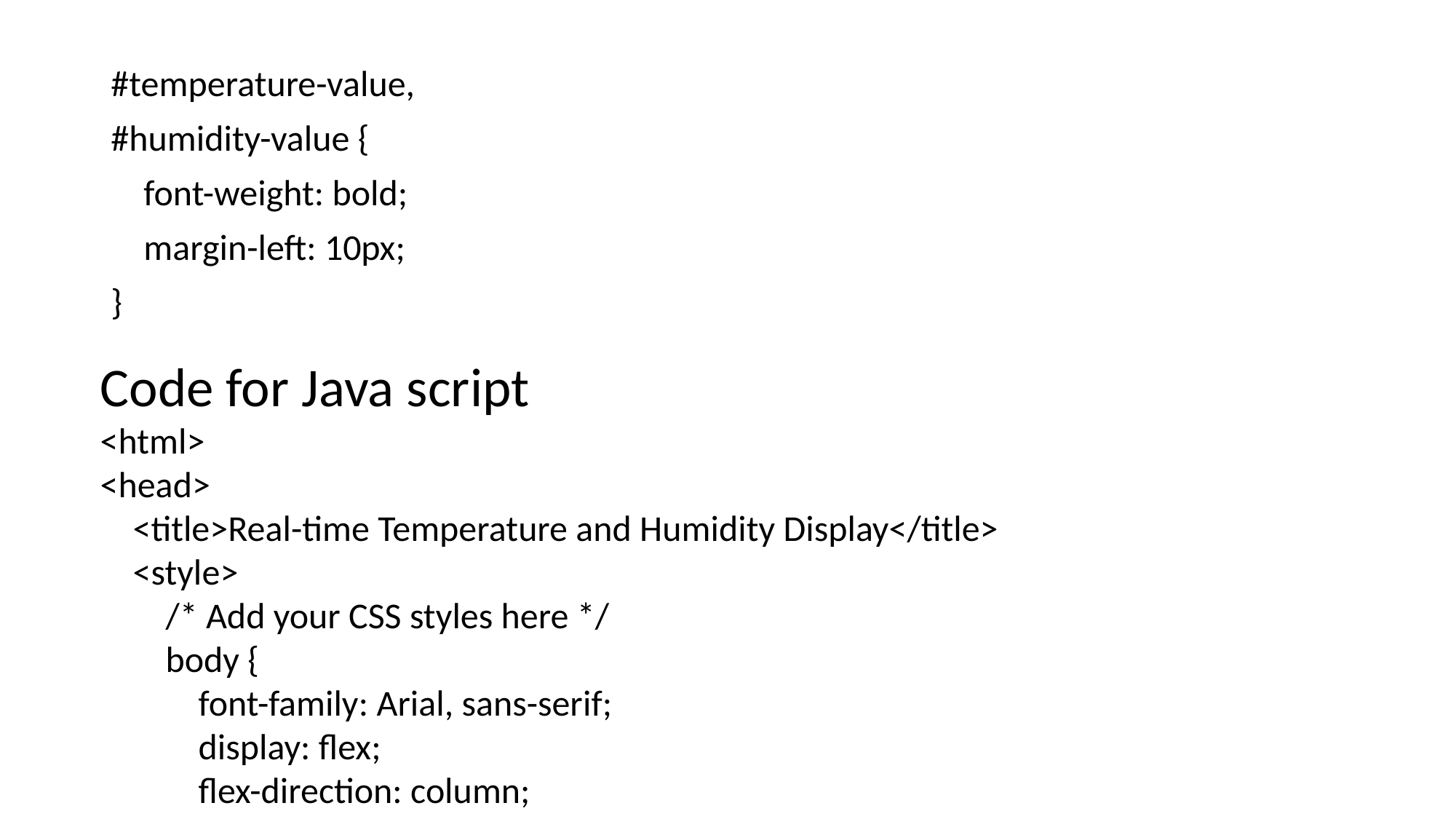

#temperature-value,
#humidity-value {
    font-weight: bold;
    margin-left: 10px;
}
Code for Java script
<html>
<head>
    <title>Real-time Temperature and Humidity Display</title>
    <style>
        /* Add your CSS styles here */
        body {
            font-family: Arial, sans-serif;
            display: flex;
            flex-direction: column;